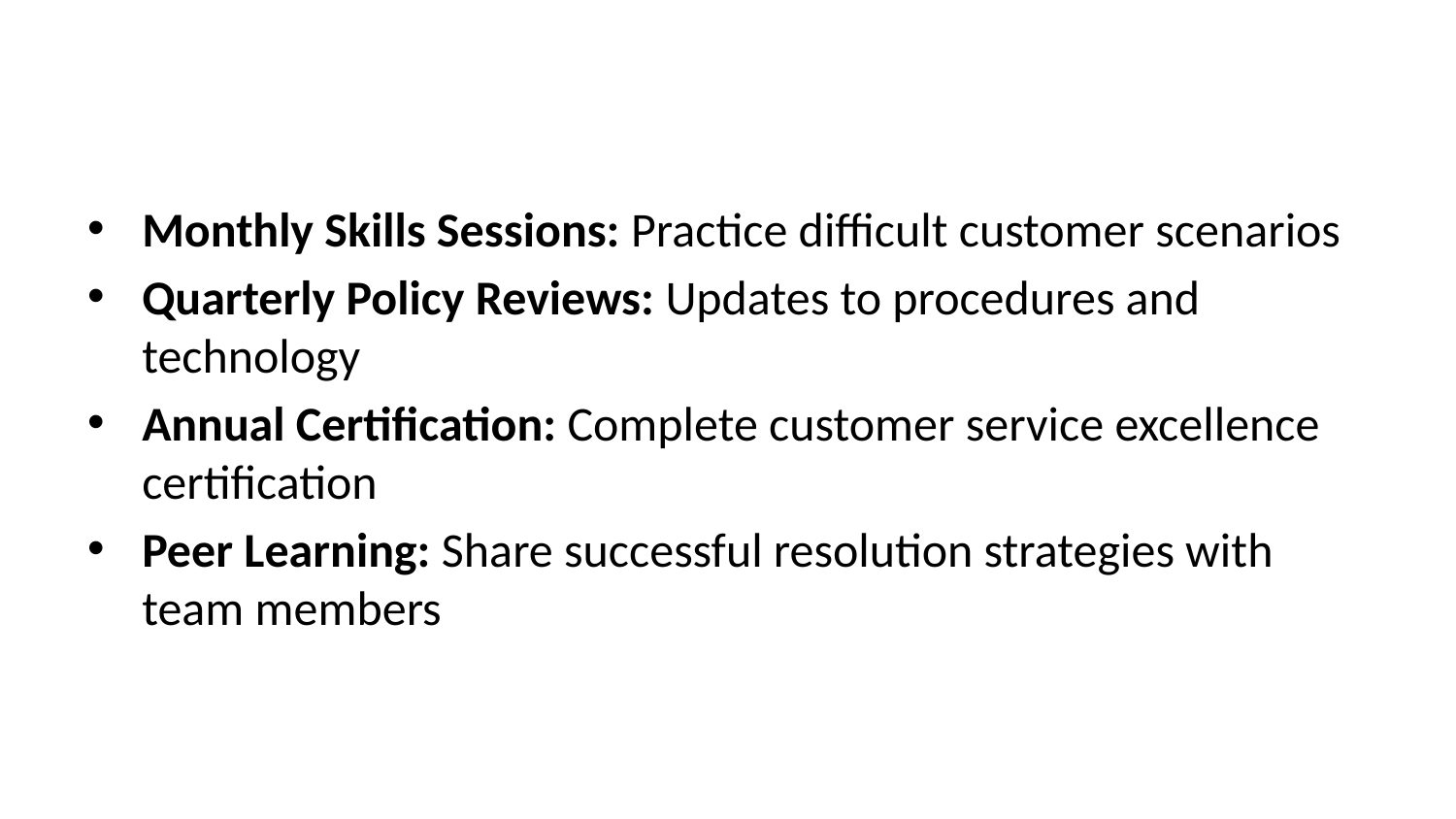

Monthly Skills Sessions: Practice difficult customer scenarios
Quarterly Policy Reviews: Updates to procedures and technology
Annual Certification: Complete customer service excellence certification
Peer Learning: Share successful resolution strategies with team members